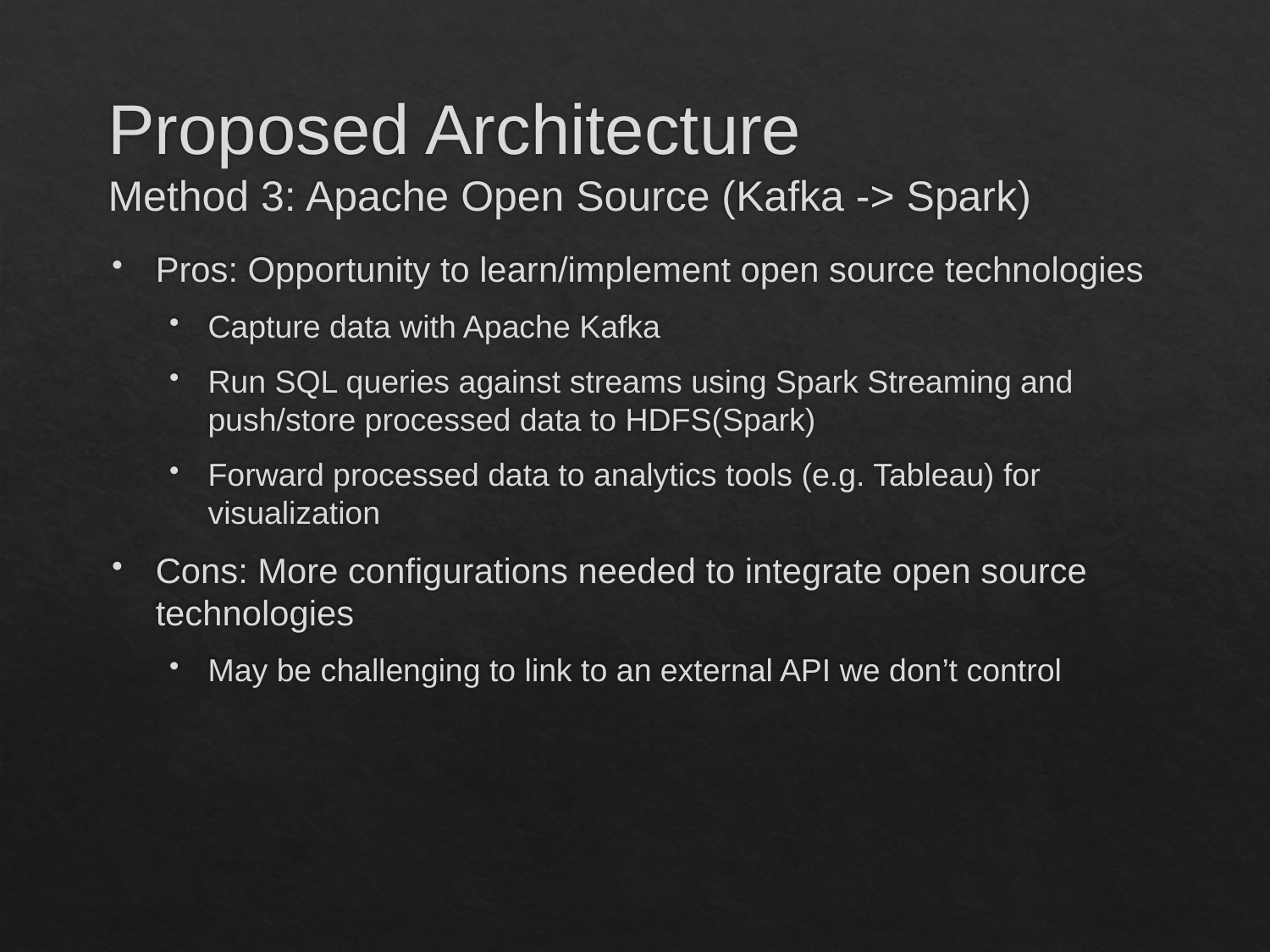

# Proposed Architecture Method 3: Apache Open Source (Kafka -> Spark)
Pros: Opportunity to learn/implement open source technologies
Capture data with Apache Kafka
Run SQL queries against streams using Spark Streaming and push/store processed data to HDFS(Spark)
Forward processed data to analytics tools (e.g. Tableau) for visualization
Cons: More configurations needed to integrate open source technologies
May be challenging to link to an external API we don’t control